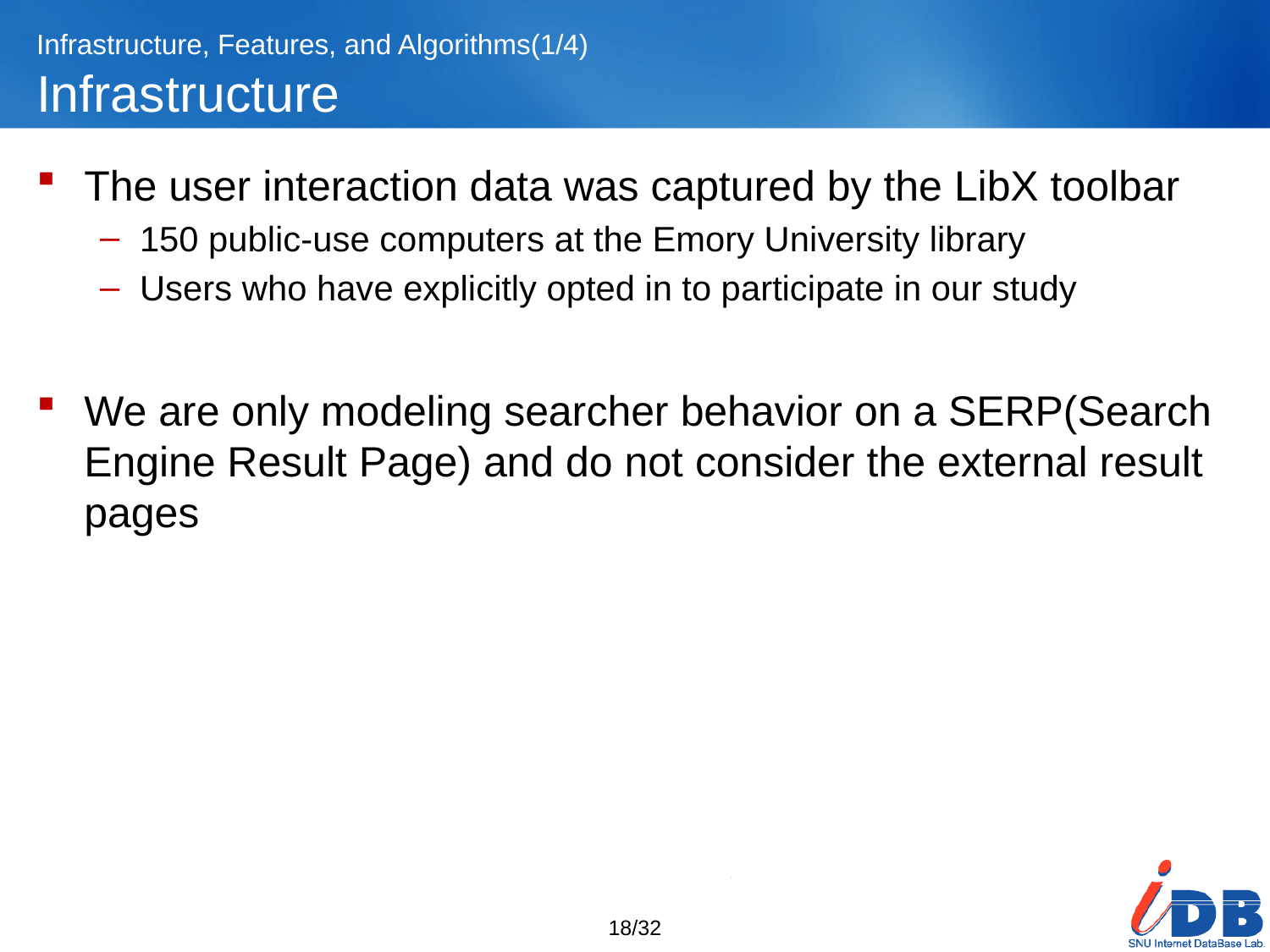

# Infrastructure, Features, and Algorithms(1/4) Infrastructure
The user interaction data was captured by the LibX toolbar
150 public-use computers at the Emory University library
Users who have explicitly opted in to participate in our study

We are only modeling searcher behavior on a SERP(Search Engine Result Page) and do not consider the external result pages
18/32